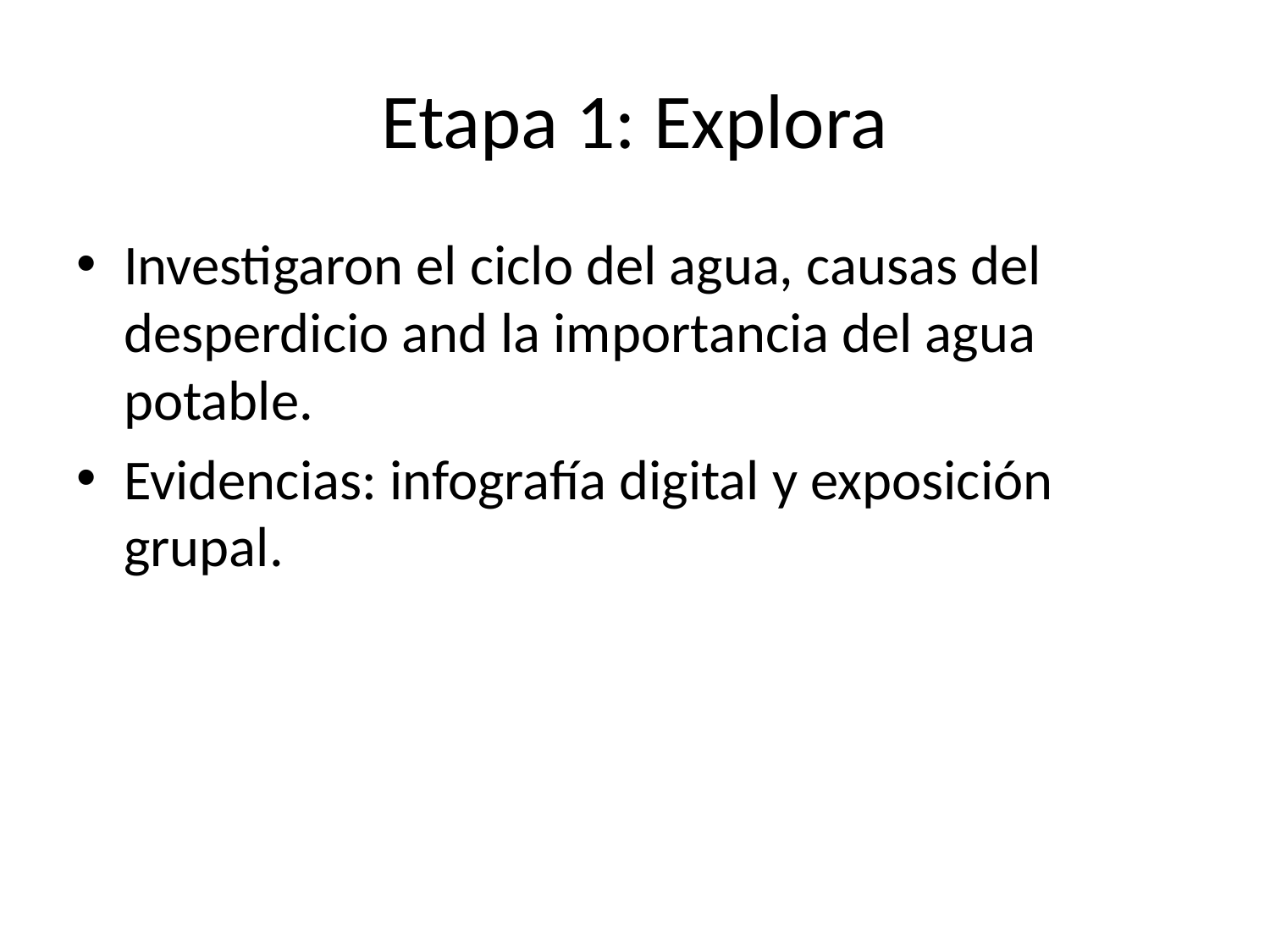

# Etapa 1: Explora
Investigaron el ciclo del agua, causas del desperdicio and la importancia del agua potable.
Evidencias: infografía digital y exposición grupal.